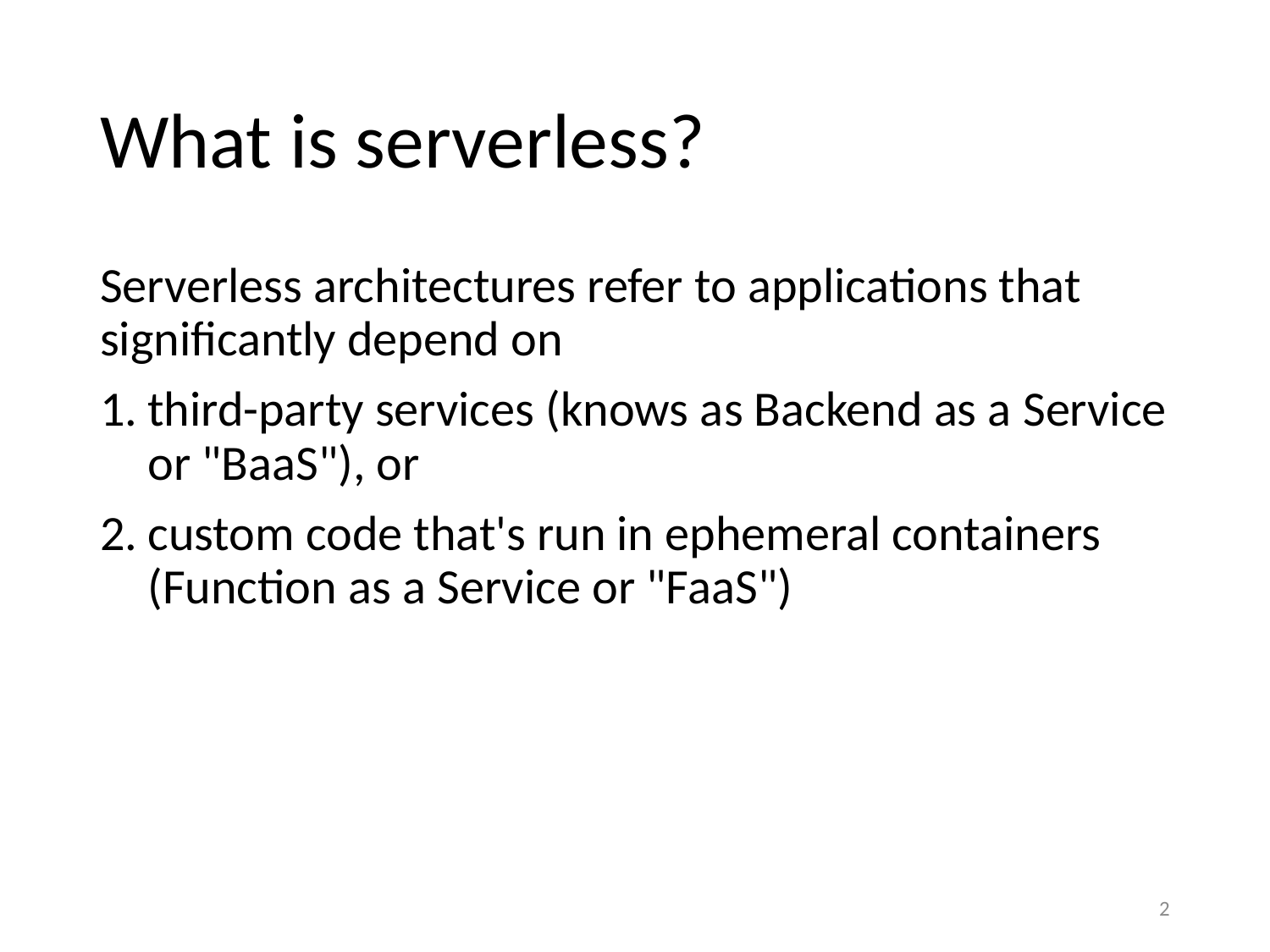

# What is serverless?
Serverless architectures refer to applications that significantly depend on
third-party services (knows as Backend as a Service or "BaaS"), or
custom code that's run in ephemeral containers (Function as a Service or "FaaS")

2